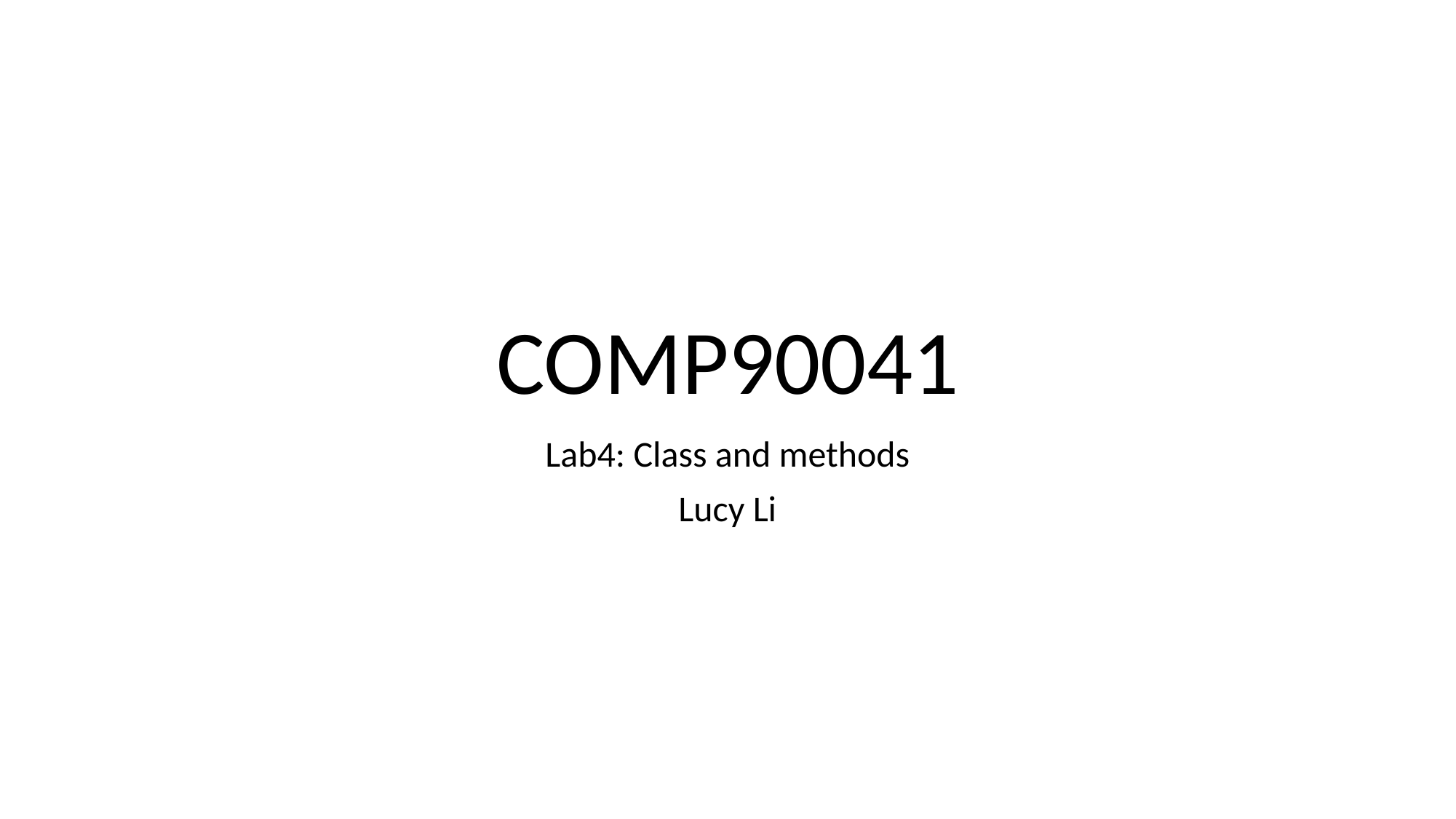

# COMP90041
Lab4: Class and methods
Lucy Li